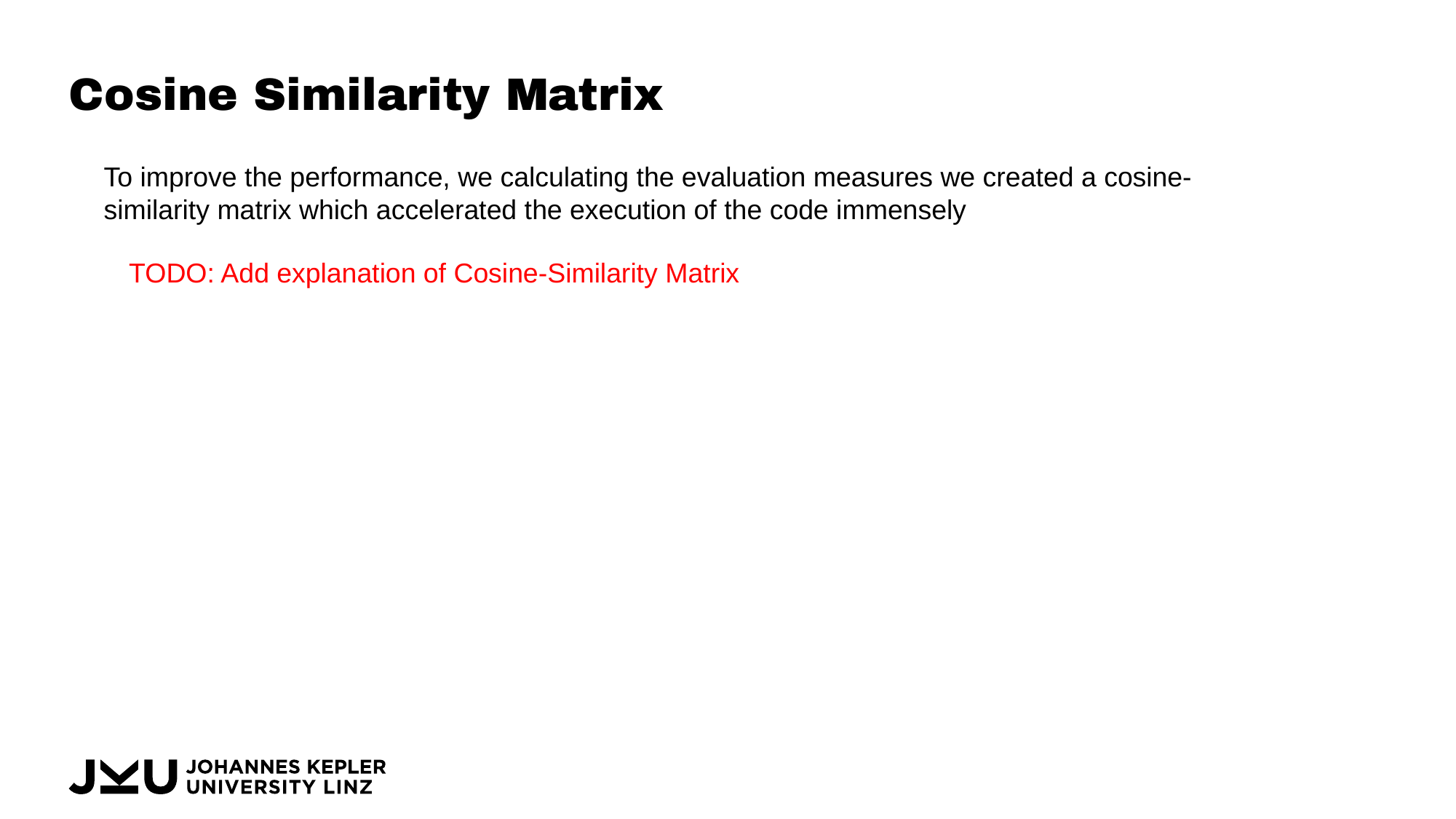

# Cosine Similarity Matrix
To improve the performance, we calculating the evaluation measures we created a cosine-similarity matrix which accelerated the execution of the code immensely
TODO: Add explanation of Cosine-Similarity Matrix